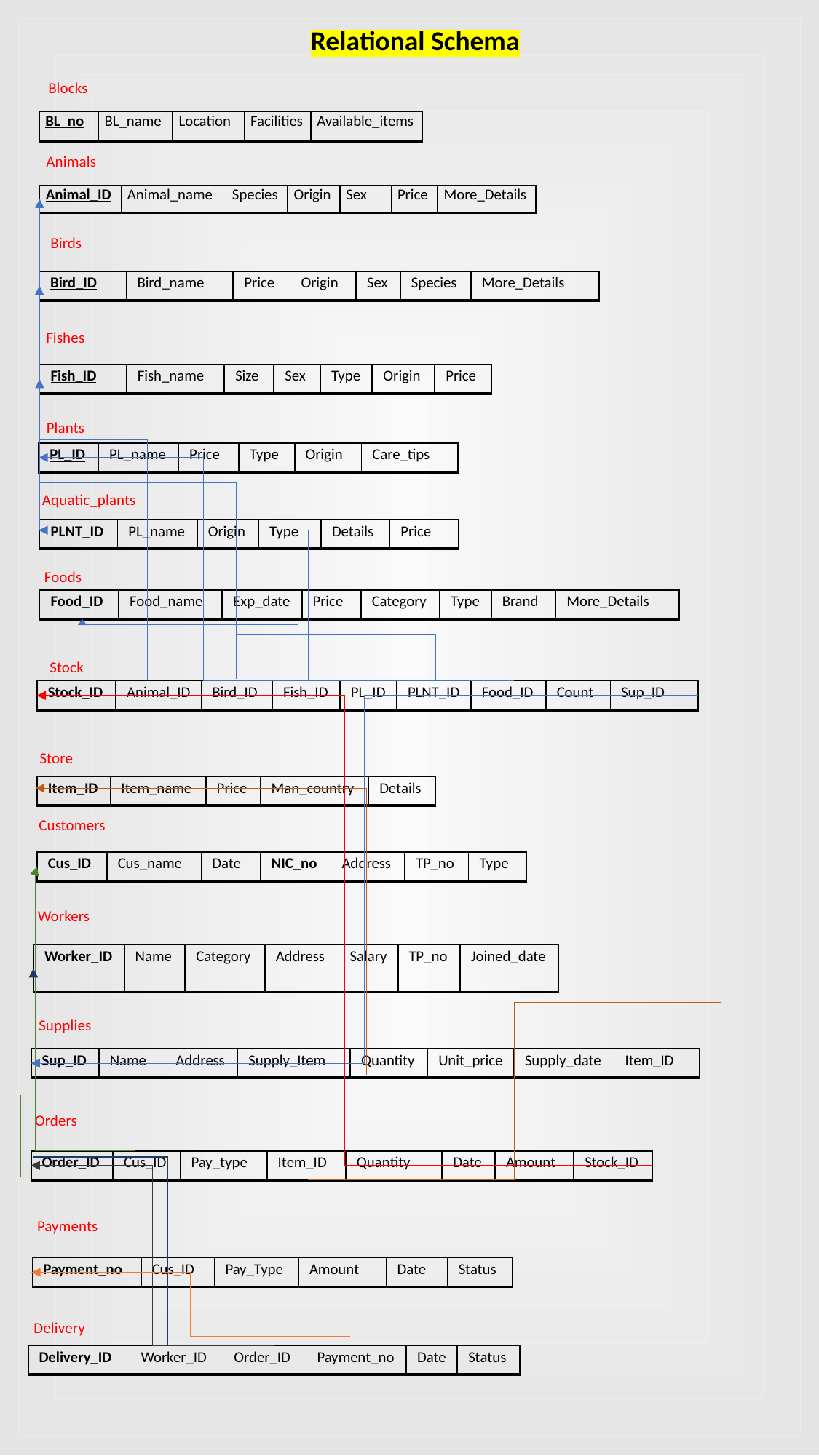

Relational Schema
Blocks
| BL\_no | BL\_name | Location | Facilities | Available\_items |
| --- | --- | --- | --- | --- |
Animals
| Animal\_ID | Animal\_name | Species | Origin | Sex | Price | More\_Details |
| --- | --- | --- | --- | --- | --- | --- |
Birds
| Bird\_ID | Bird\_name | Price | Origin | Sex | Species | More\_Details |
| --- | --- | --- | --- | --- | --- | --- |
Fishes
| Fish\_ID | Fish\_name | Size | Sex | Type | Origin | Price |
| --- | --- | --- | --- | --- | --- | --- |
Plants
| PL\_ID | PL\_name | Price | Type | Origin | Care\_tips |
| --- | --- | --- | --- | --- | --- |
Aquatic_plants
| PLNT\_ID | PL\_name | Origin | Type | Details | Price |
| --- | --- | --- | --- | --- | --- |
Foods
| Food\_ID | Food\_name | Exp\_date | Price | Category | Type | Brand | More\_Details |
| --- | --- | --- | --- | --- | --- | --- | --- |
Stock
| Stock\_ID | Animal\_ID | Bird\_ID | Fish\_ID | PL\_ID | PLNT\_ID | Food\_ID | Count | Sup\_ID |
| --- | --- | --- | --- | --- | --- | --- | --- | --- |
Store
| Item\_ID | Item\_name | Price | Man\_country | Details |
| --- | --- | --- | --- | --- |
Customers
| Cus\_ID | Cus\_name | Date | NIC\_no | Address | TP\_no | Type |
| --- | --- | --- | --- | --- | --- | --- |
Workers
| Worker\_ID | Name | Category | Address | Salary | TP\_no | Joined\_date |
| --- | --- | --- | --- | --- | --- | --- |
Supplies
| Sup\_ID | Name | Address | Supply\_Item | Quantity | Unit\_price | Supply\_date | Item\_ID |
| --- | --- | --- | --- | --- | --- | --- | --- |
Orders
| Order\_ID | Cus\_ID | Pay\_type | Item\_ID | Quantity | Date | Amount | Stock\_ID |
| --- | --- | --- | --- | --- | --- | --- | --- |
Payments
| Payment\_no | Cus\_ID | Pay\_Type | Amount | Date | Status |
| --- | --- | --- | --- | --- | --- |
Delivery
| Delivery\_ID | Worker\_ID | Order\_ID | Payment\_no | Date | Status |
| --- | --- | --- | --- | --- | --- |